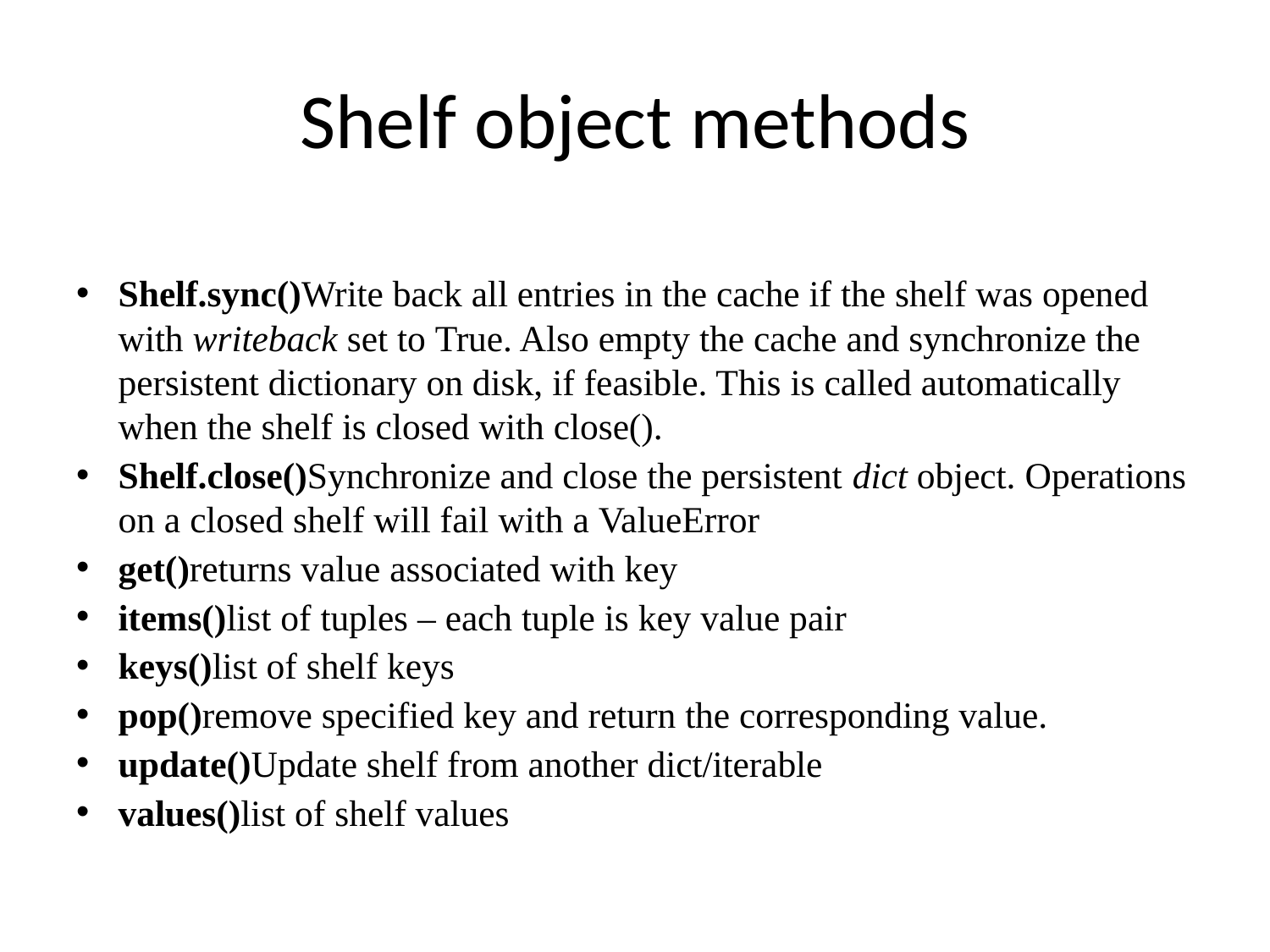

# Shelf object methods

Shelf.sync()Write back all entries in the cache if the shelf was opened with writeback set to True. Also empty the cache and synchronize the persistent dictionary on disk, if feasible. This is called automatically when the shelf is closed with close().
Shelf.close()Synchronize and close the persistent dict object. Operations on a closed shelf will fail with a ValueError
get()returns value associated with key
items()list of tuples – each tuple is key value pair
keys()list of shelf keys
pop()remove specified key and return the corresponding value.
update()Update shelf from another dict/iterable
values()list of shelf values